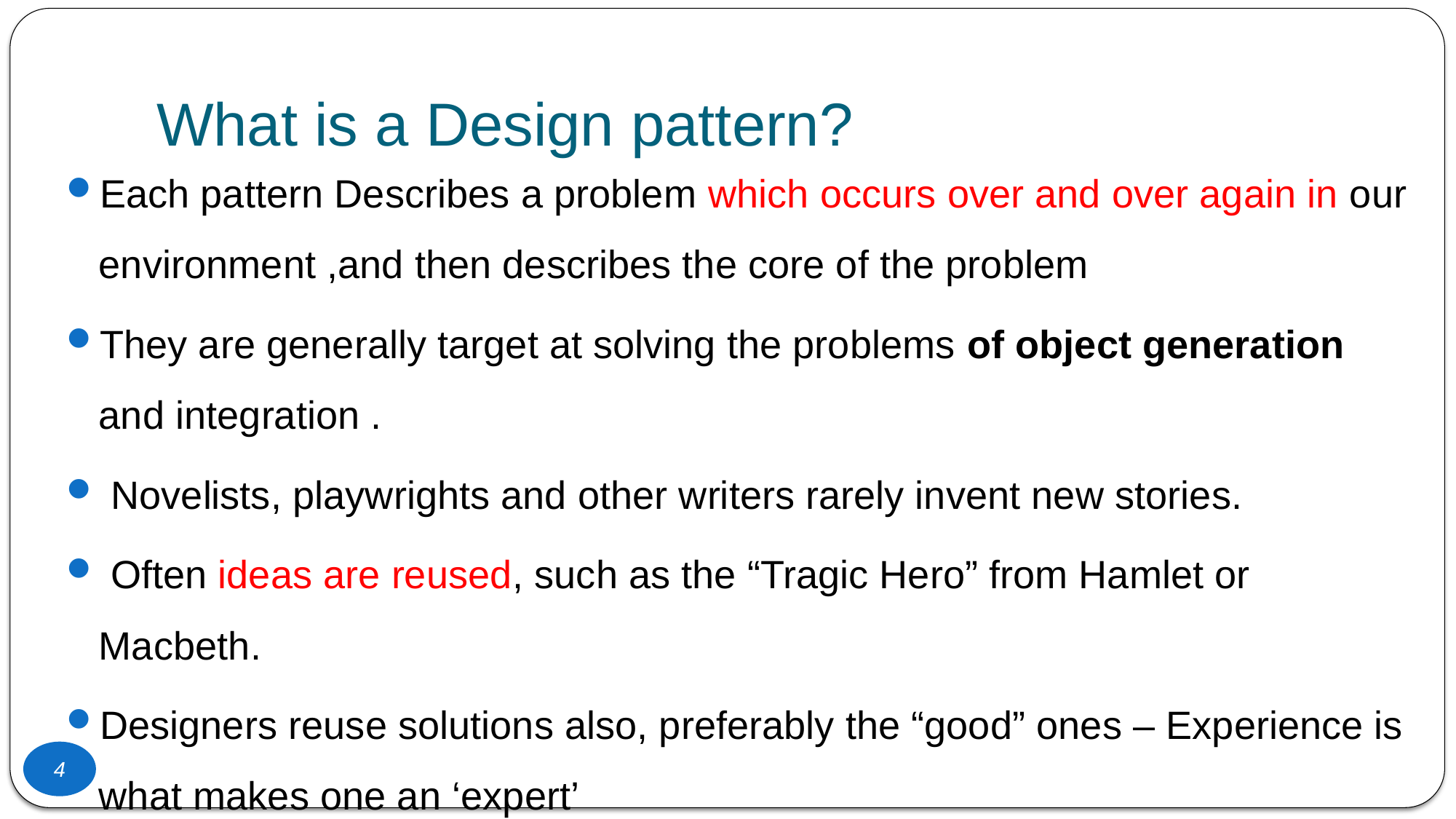

# What is a Design pattern?
Each pattern Describes a problem which occurs over and over again in our environment ,and then describes the core of the problem
They are generally target at solving the problems of object generation and integration .
 Novelists, playwrights and other writers rarely invent new stories.
 Often ideas are reused, such as the “Tragic Hero” from Hamlet or Macbeth.
Designers reuse solutions also, preferably the “good” ones – Experience is what makes one an ‘expert’
Problems are addressed without rediscovering solutions from scratch. “My wheel is rounder.
4